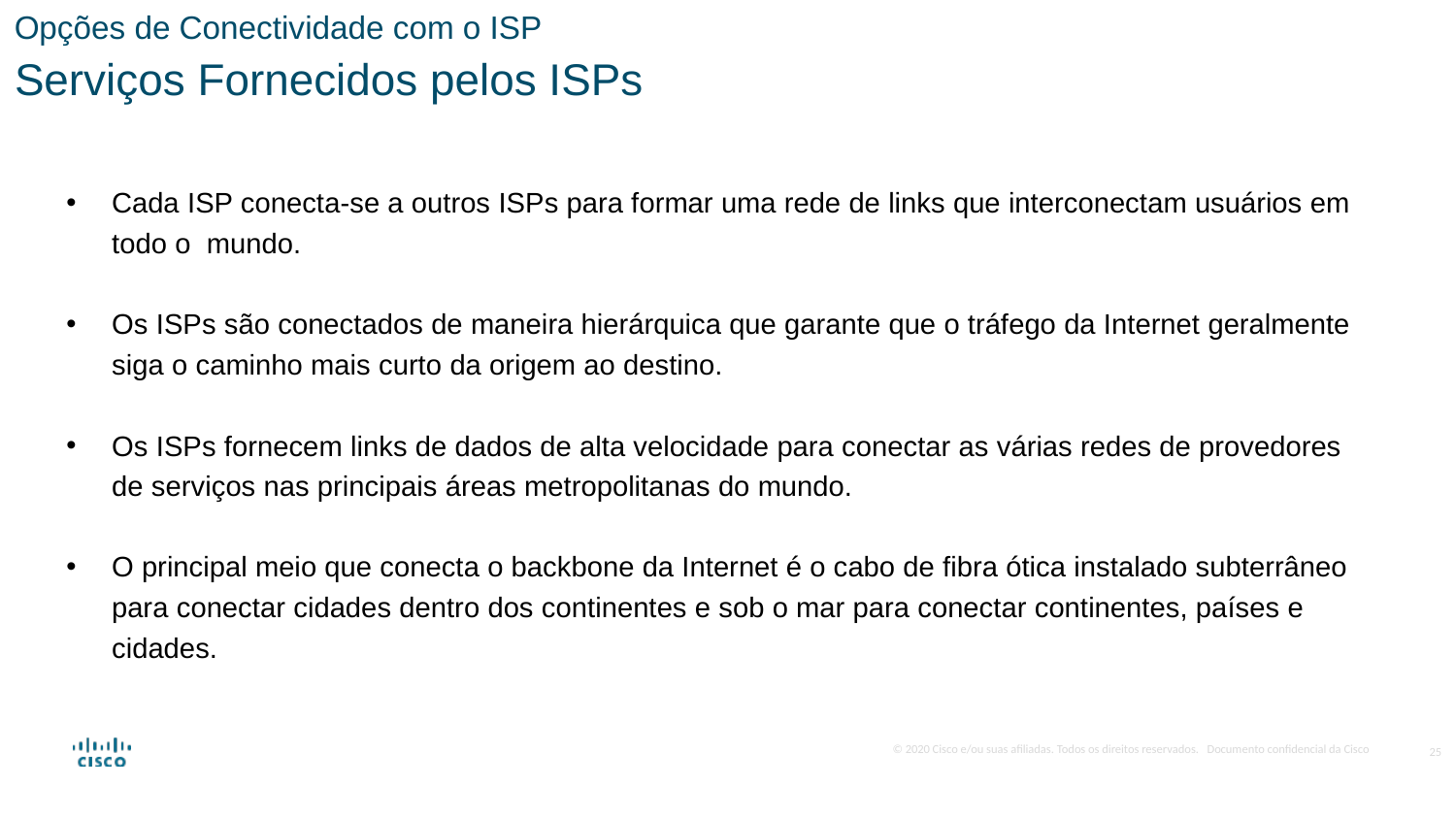

Opções de Conectividade com o ISP
Serviços Fornecidos pelos ISPs
Cada ISP conecta-se a outros ISPs para formar uma rede de links que interconectam usuários em todo o  mundo.

Os ISPs são conectados de maneira hierárquica que garante que o tráfego da Internet geralmente siga o caminho mais curto da origem ao destino.

Os ISPs fornecem links de dados de alta velocidade para conectar as várias redes de provedores de serviços nas principais áreas metropolitanas do mundo.

O principal meio que conecta o backbone da Internet é o cabo de fibra ótica instalado subterrâneo para conectar cidades dentro dos continentes e sob o mar para conectar continentes, países e cidades.
25